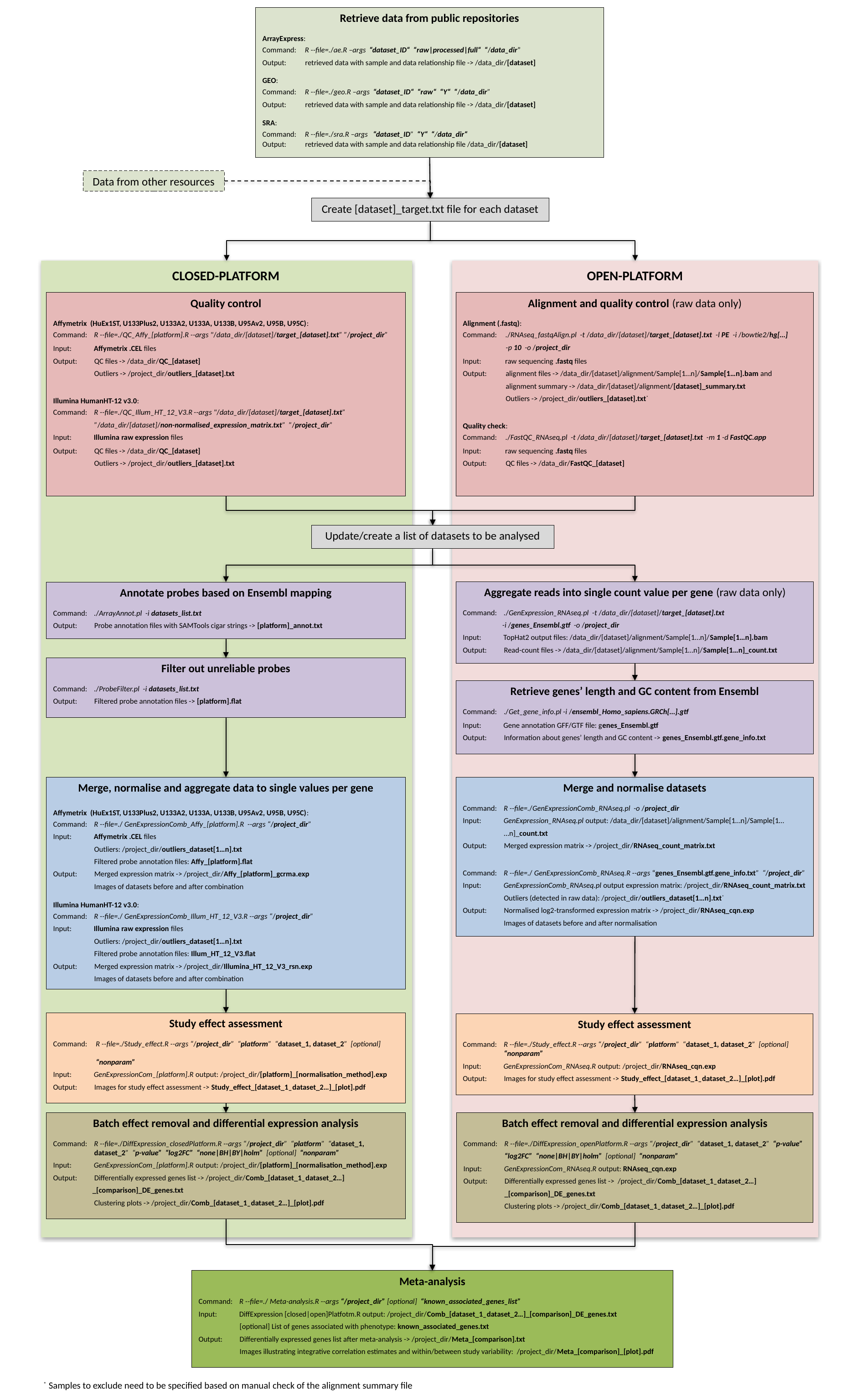

Retrieve data from public repositories

ArrayExpress:

Command:     R --file=./ae.R –args  “dataset_ID“  “raw|processed|full“  “/data_dir”

Output:           retrieved data with sample and data relationship file -> /data_dir/[dataset]

GEO:

Command:     R --file=./geo.R –args  “dataset_ID“  “raw“  “Y“  “/data_dir”

Output:           retrieved data with sample and data relationship file -> /data_dir/[dataset]

SRA:

Command:     R --file=./sra.R –args   “dataset_ID”  “Y“  “/data_dir“

Output:           retrieved data with sample and data relationship file /data_dir/[dataset]

Data from other resources
Create [dataset]_target.txt file for each dataset

OPEN-PLATFORM
CLOSED-PLATFORM
Quality control

Affymetrix  (HuEx1ST, U133Plus2, U133A2, U133A, U133B, U95Av2, U95B, U95C):

Command:    R --file=./QC_Affy_[platform].R --args "/data_dir/[dataset]/target_[dataset].txt” ”/project_dir”

Input:             Affymetrix .CEL files

Output:          QC files -> /data_dir/QC_[dataset]

                        Outliers -> /project_dir/outliers_[dataset].txt

Illumina HumanHT-12 v3.0:

Command:    R --file=./QC_Illum_HT_12_V3.R --args "/data_dir/[dataset]/target_[dataset].txt”

                        ”/data_dir/[dataset]/non-normalised_expression_matrix.txt”  ”/project_dir”

Input:             Illumina raw expression files

Output:          QC files -> /data_dir/QC_[dataset]

                        Outliers -> /project_dir/outliers_[dataset].txt

Alignment and quality control (raw data only)

Alignment (.fastq):

Command:     ./RNAseq_fastqAlign.pl  -t /data_dir/[dataset]/target_[dataset].txt  -l PE  -i /bowtie2/hg[…]

                         -p 10  -o /project_dir

Input:              raw sequencing .fastq files

Output:           alignment files -> /data_dir/[dataset]/alignment/Sample[1…n]/Sample[1…n].bam and

                         alignment summary -> /data_dir/[dataset]/alignment/[dataset]_summary.txt

                         Outliers -> /project_dir/outliers_[dataset].txt*

Quality check:

Command:     ./FastQC_RNAseq.pl  -t /data_dir/[dataset]/target_[dataset].txt  -m 1 -d FastQC.app

Input:              raw sequencing .fastq files

Output:           QC files -> /data_dir/FastQC_[dataset]

Update/create a list of datasets to be analysed
Aggregate reads into single count value per gene (raw data only)

Command:    ./GenExpression_RNAseq.pl  -t /data_dir/[dataset]/target_[dataset].txt

                       -i /genes_Ensembl.gtf  -o /project_dir

Input:             TopHat2 output files: /data_dir/[dataset]/alignment/Sample[1…n]/Sample[1…n].bam

Output:          Read-count files -> /data_dir/[dataset]/alignment/Sample[1…n]/Sample[1…n]_count.txt

Annotate probes based on Ensembl mapping

Command:    ./ArrayAnnot.pl  -i datasets_list.txt

Output:          Probe annotation files with SAMTools cigar strings -> [platform]_annot.txt

Filter out unreliable probes

Command:    ./ProbeFilter.pl  -i datasets_list.txt

Output:          Filtered probe annotation files -> [platform].flat

Retrieve genes’ length and GC content from Ensembl

Command:    ./Get_gene_info.pl -i /ensembl_Homo_sapiens.GRCh[…].gtf

Input:             Gene annotation GFF/GTF file: genes_Ensembl.gtf

Output:          Information about genes’ length and GC content -> genes_Ensembl.gtf.gene_info.txt

Merge, normalise and aggregate data to single values per gene

Affymetrix  (HuEx1ST, U133Plus2, U133A2, U133A, U133B, U95Av2, U95B, U95C):

Command:    R --file=./ GenExpressionComb_Affy_[platform].R  --args “/project_dir”

Input:             Affymetrix .CEL files

                        Outliers: /project_dir/outliers_dataset[1…n].txt

                        Filtered probe annotation files: Affy_[platform].flat

Output:          Merged expression matrix -> /project_dir/Affy_[platform]_gcrma.exp

                        Images of datasets before and after combination

Illumina HumanHT-12 v3.0:

Command:    R --file=./ GenExpressionComb_Illum_HT_12_V3.R --args “/project_dir”

Input:             Illumina raw expression files

                        Outliers: /project_dir/outliers_dataset[1…n].txt

                        Filtered probe annotation files: Illum_HT_12_V3.flat

Output:          Merged expression matrix -> /project_dir/Illumina_HT_12_V3_rsn.exp

                        Images of datasets before and after combination
Merge and normalise datasets

Command:    R --file=./GenExpressionComb_RNAseq.pl  -o /project_dir

Input:             GenExpression_RNAseq.pl output: /data_dir/[dataset]/alignment/Sample[1…n]/Sample[1…

                        …n]_count.txt

Output:          Merged expression matrix -> /project_dir/RNAseq_count_matrix.txt

Command:    R --file=./ GenExpressionComb_RNAseq.R --args “genes_Ensembl.gtf.gene_info.txt”  “/project_dir”

Input:             GenExpressionComb_RNAseq.pl output expression matrix: /project_dir/RNAseq_count_matrix.txt

                        Outliers (detected in raw data): /project_dir/outliers_dataset[1…n].txt*

Output:          Normalised log2-transformed expression matrix -> /project_dir/RNAseq_cqn.exp

                        Images of datasets before and after normalisation

Study effect assessment

Command:     R --file=./Study_effect.R --args “/project_dir”  “platform”  “dataset_1, dataset_2”  [optional]
                         “nonparam”

Input:             GenExpressionCom_[platform].R output: /project_dir/[platform]_[normalisation_method].exp

Output:          Images for study effect assessment -> Study_effect_[dataset_1_dataset_2…]_[plot].pdf

Study effect assessment

Command:    R --file=./Study_effect.R --args “/project_dir”  “platform”  “dataset_1, dataset_2”  [optional]
                        “nonparam”

Input:             GenExpressionCom_RNAseq.R output: /project_dir/RNAseq_cqn.exp

Output:          Images for study effect assessment -> Study_effect_[dataset_1_dataset_2…]_[plot].pdf

Batch effect removal and differential expression analysis

Command:    R --file=./DiffExpression_openPlatform.R --args “/project_dir”  “dataset_1, dataset_2”  “p-value”

                        “log2FC”  “none|BH|BY|holm”  [optional]  “nonparam”

Input:             GenExpressionCom_RNAseq.R output: RNAseq_cqn.exp

Output:          Differentially expressed genes list ->  /project_dir/Comb_[dataset_1_dataset_2…]

                        _[comparison]_DE_genes.txt

                        Clustering plots -> /project_dir/Comb_[dataset_1_dataset_2…]_[plot].pdf

Batch effect removal and differential expression analysis

Command:    R --file=./DiffExpression_closedPlatform.R --args “/project_dir”  “platform”  “dataset_1,
                        dataset_2”  “p-value”  “log2FC”  “none|BH|BY|holm”  [optional]  “nonparam”

Input:             GenExpressionCom_[platform].R output: /project_dir/[platform]_[normalisation_method].exp

Output:          Differentially expressed genes list -> /project_dir/Comb_[dataset_1_dataset_2…]

                       _[comparison]_DE_genes.txt

                        Clustering plots -> /project_dir/Comb_[dataset_1_dataset_2…]_[plot].pdf

Meta-analysis

Command:    R --file=./ Meta-analysis.R --args “/project_dir” [optional]  “known_associated_genes_list”

Input:             DiffExpression [closed|open]Platfotm.R output: /project_dir/Comb_[dataset_1_dataset_2…]_[comparison]_DE_genes.txt

                        [optional] List of genes associated with phenotype: known_associated_genes.txt

Output:          Differentially expressed genes list after meta-analysis -> /project_dir/Meta_[comparison].txt

                        Images illustrating integrative correlation estimates and within/between study variability:  /project_dir/Meta_[comparison]_[plot].pdf

*  Samples to exclude need to be specified based on manual check of the alignment summary file